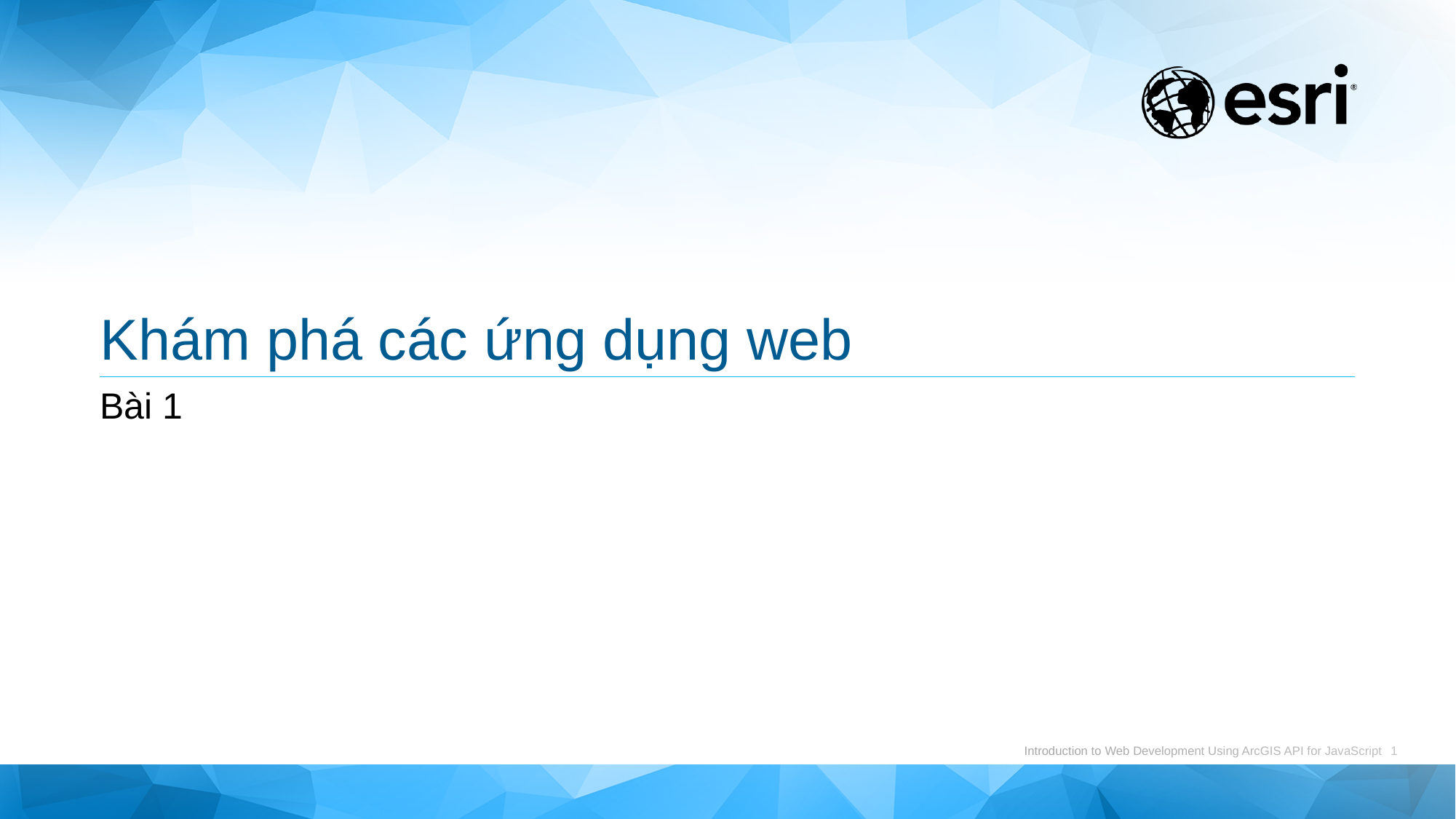

# Khám phá các ứng dụng web
Bài 1